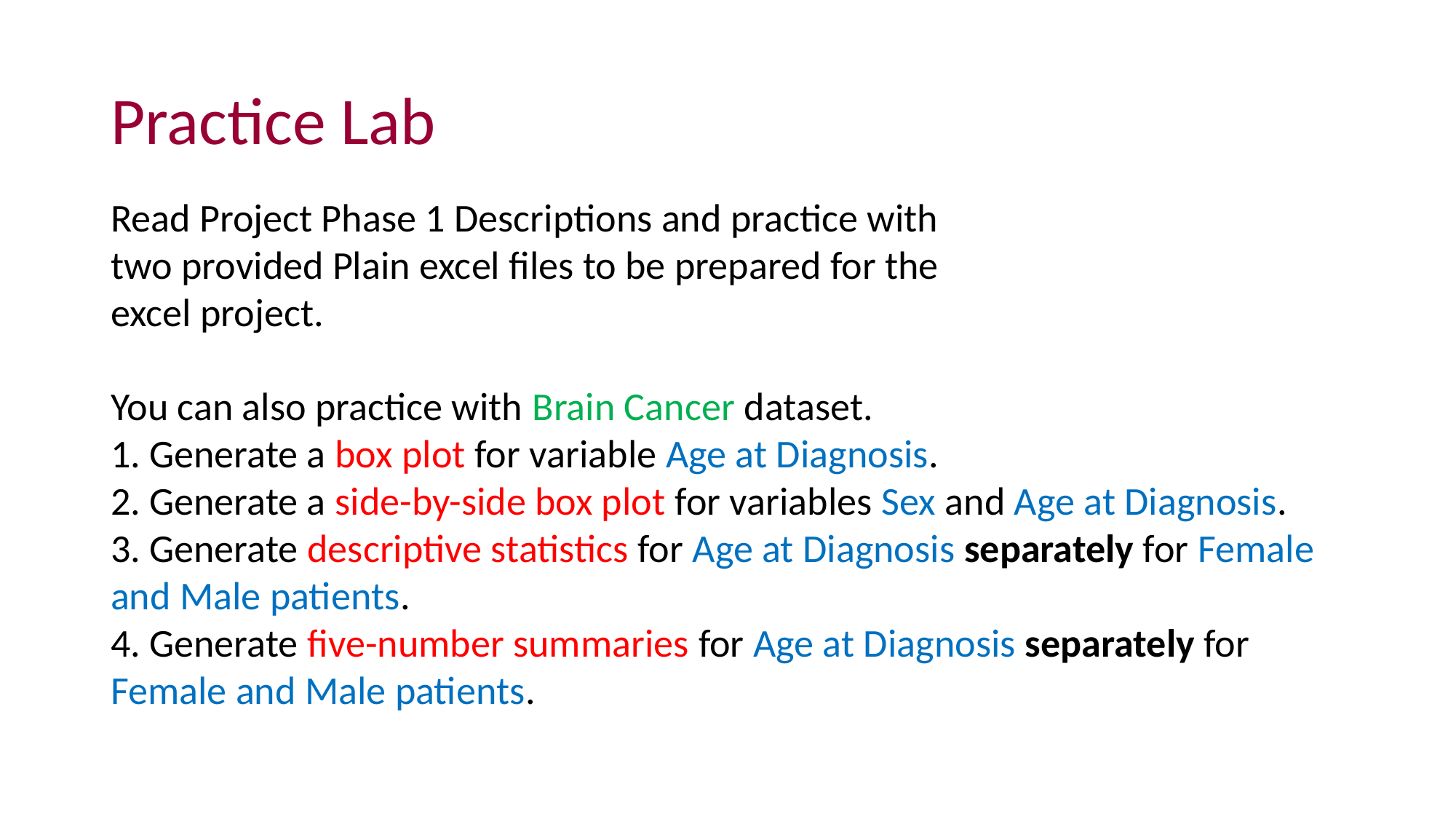

# Practice Lab
Read Project Phase 1 Descriptions and practice with two provided Plain excel files to be prepared for the excel project.
You can also practice with Brain Cancer dataset.
1. Generate a box plot for variable Age at Diagnosis.
2. Generate a side-by-side box plot for variables Sex and Age at Diagnosis.
3. Generate descriptive statistics for Age at Diagnosis separately for Female and Male patients.
4. Generate five-number summaries for Age at Diagnosis separately for Female and Male patients.